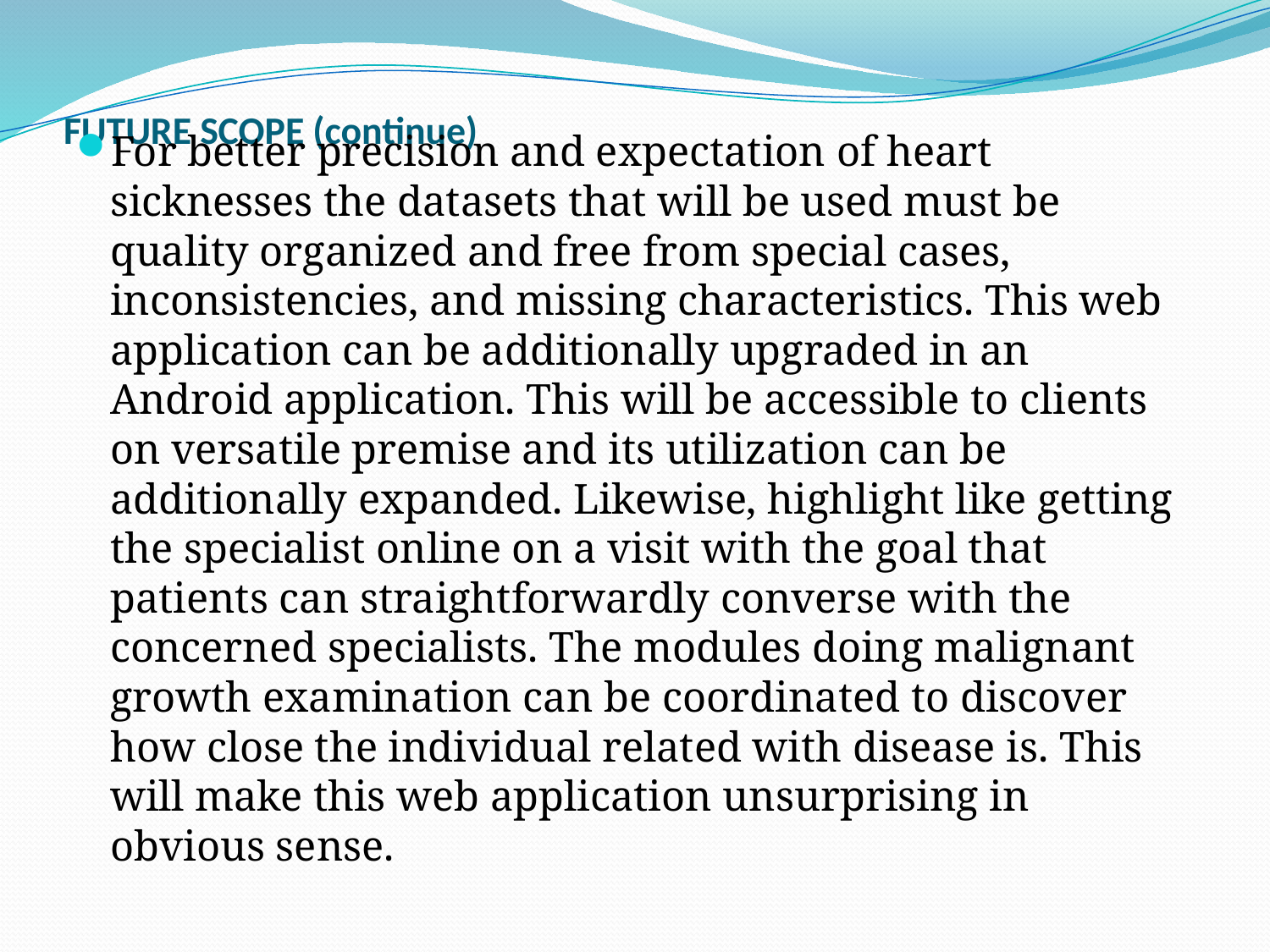

# FUTURE SCOPE (continue)
For better precision and expectation of heart sicknesses the datasets that will be used must be quality organized and free from special cases, inconsistencies, and missing characteristics. This web application can be additionally upgraded in an Android application. This will be accessible to clients on versatile premise and its utilization can be additionally expanded. Likewise, highlight like getting the specialist online on a visit with the goal that patients can straightforwardly converse with the concerned specialists. The modules doing malignant growth examination can be coordinated to discover how close the individual related with disease is. This will make this web application unsurprising in obvious sense.